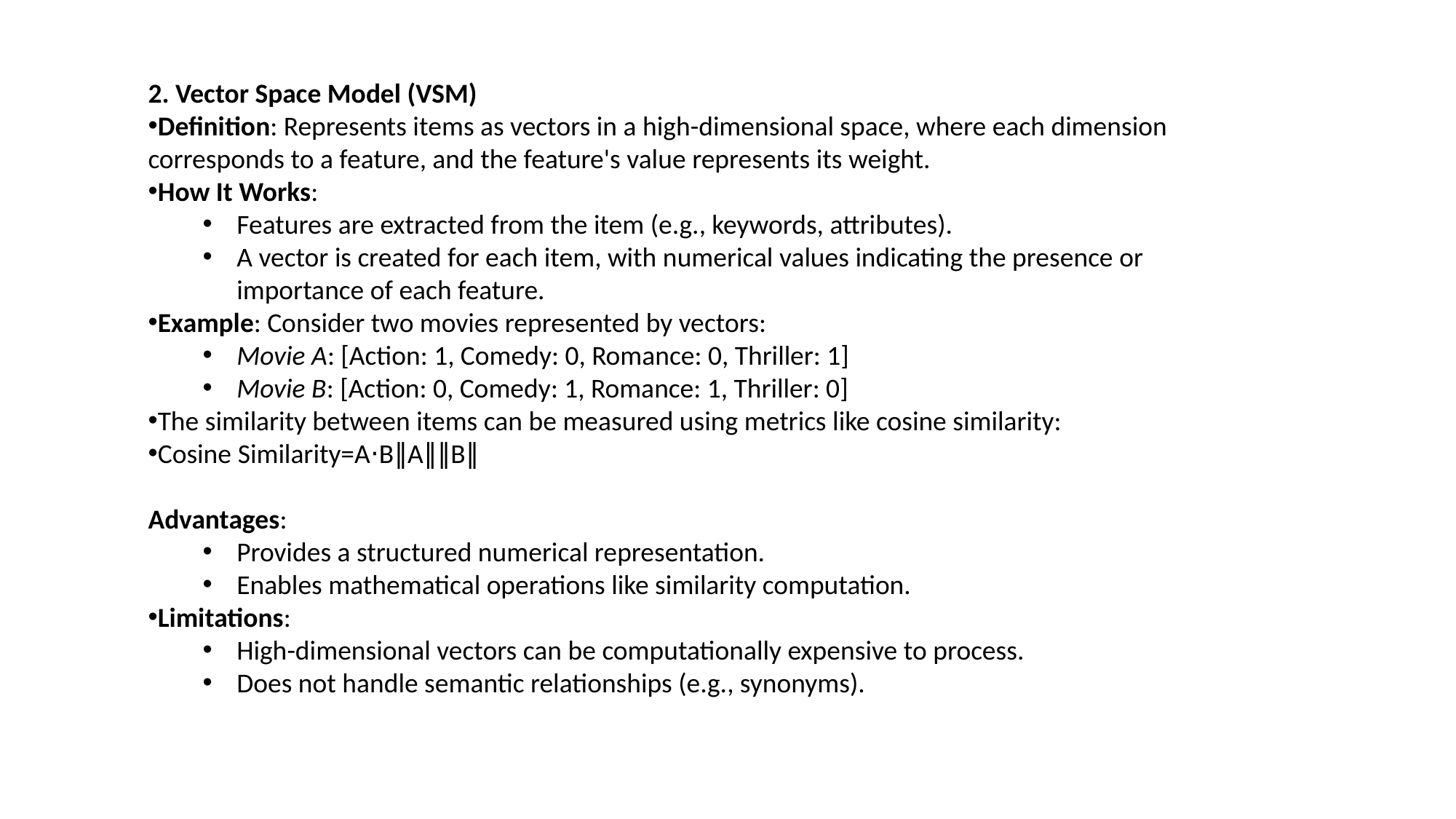

2. Vector Space Model (VSM)
Definition: Represents items as vectors in a high-dimensional space, where each dimension corresponds to a feature, and the feature's value represents its weight.
How It Works:
Features are extracted from the item (e.g., keywords, attributes).
A vector is created for each item, with numerical values indicating the presence or importance of each feature.
Example: Consider two movies represented by vectors:
Movie A: [Action: 1, Comedy: 0, Romance: 0, Thriller: 1]
Movie B: [Action: 0, Comedy: 1, Romance: 1, Thriller: 0]
The similarity between items can be measured using metrics like cosine similarity:
Cosine Similarity=A⋅B∥A∥∥B∥

Advantages:
Provides a structured numerical representation.
Enables mathematical operations like similarity computation.
Limitations:
High-dimensional vectors can be computationally expensive to process.
Does not handle semantic relationships (e.g., synonyms).